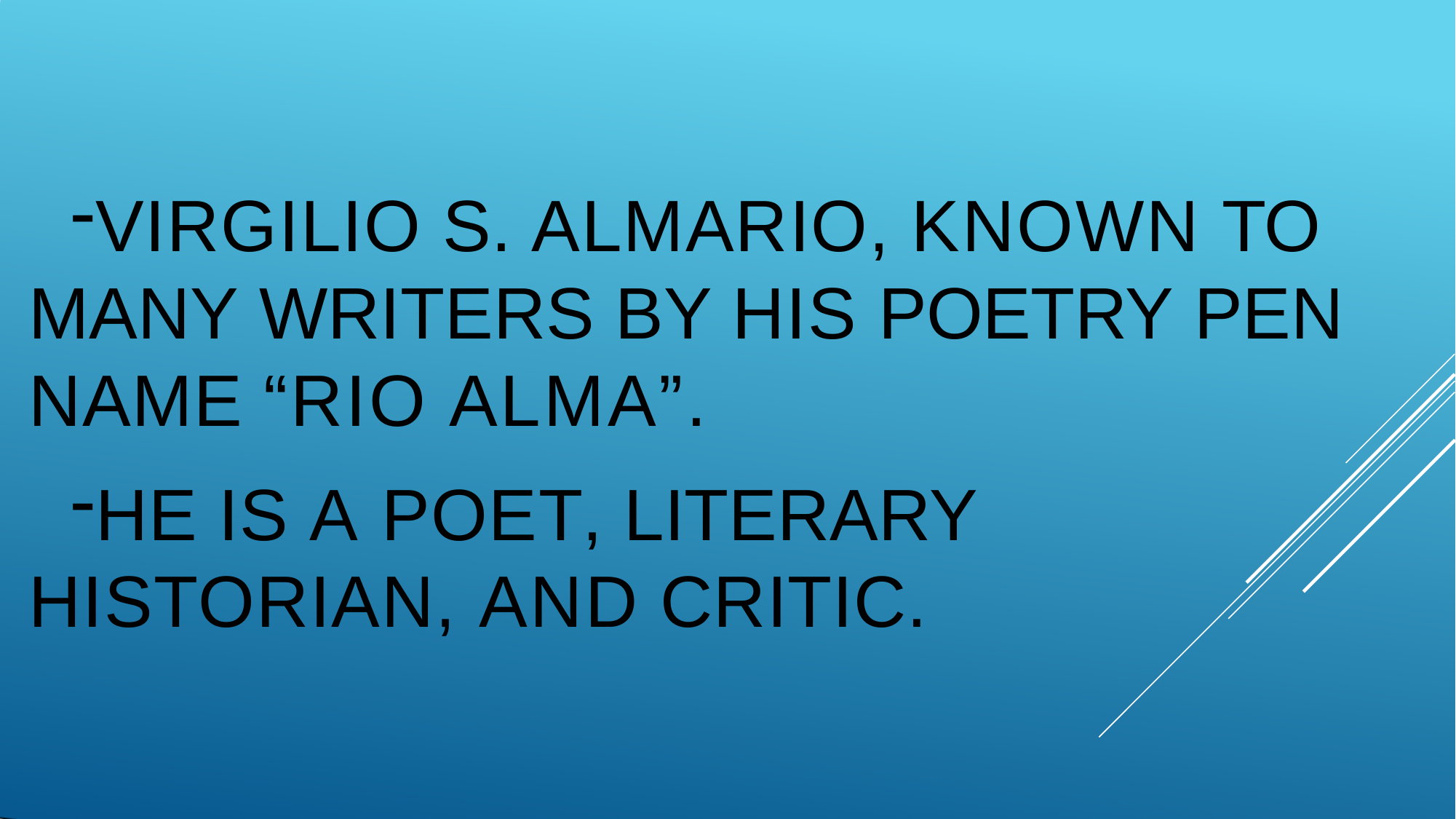

VIRGILIO S. ALMARIO, KNOWN TO MANY WRITERS BY HIS POETRY PEN NAME “RIO ALMA”.
HE IS A POET, LITERARY HISTORIAN, AND CRITIC.